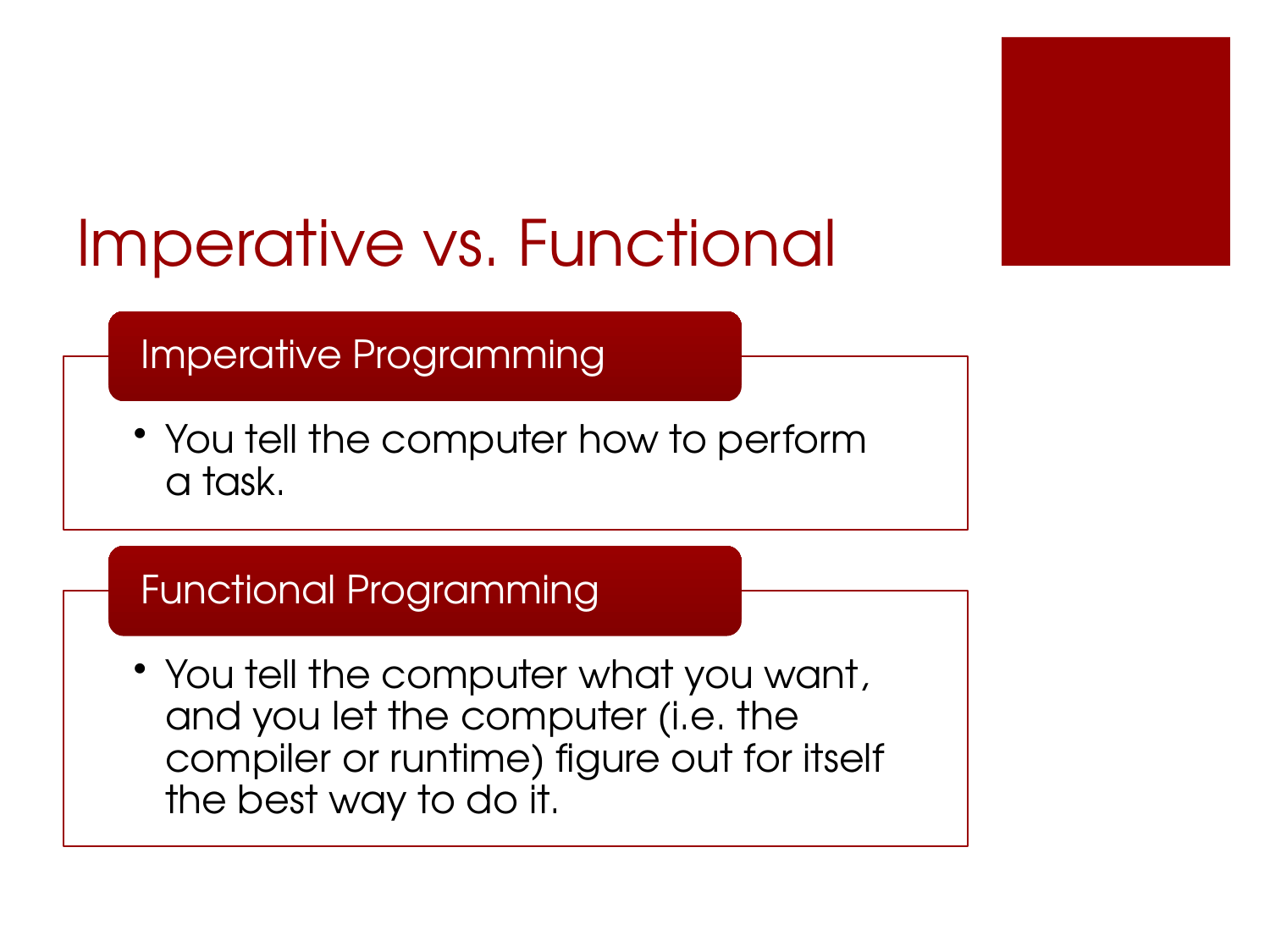

# Imperative vs. Functional
You tell the computer how to perform a task.
Imperative Programming
You tell the computer what you want, and you let the computer (i.e. the compiler or runtime) figure out for itself the best way to do it.
Functional Programming